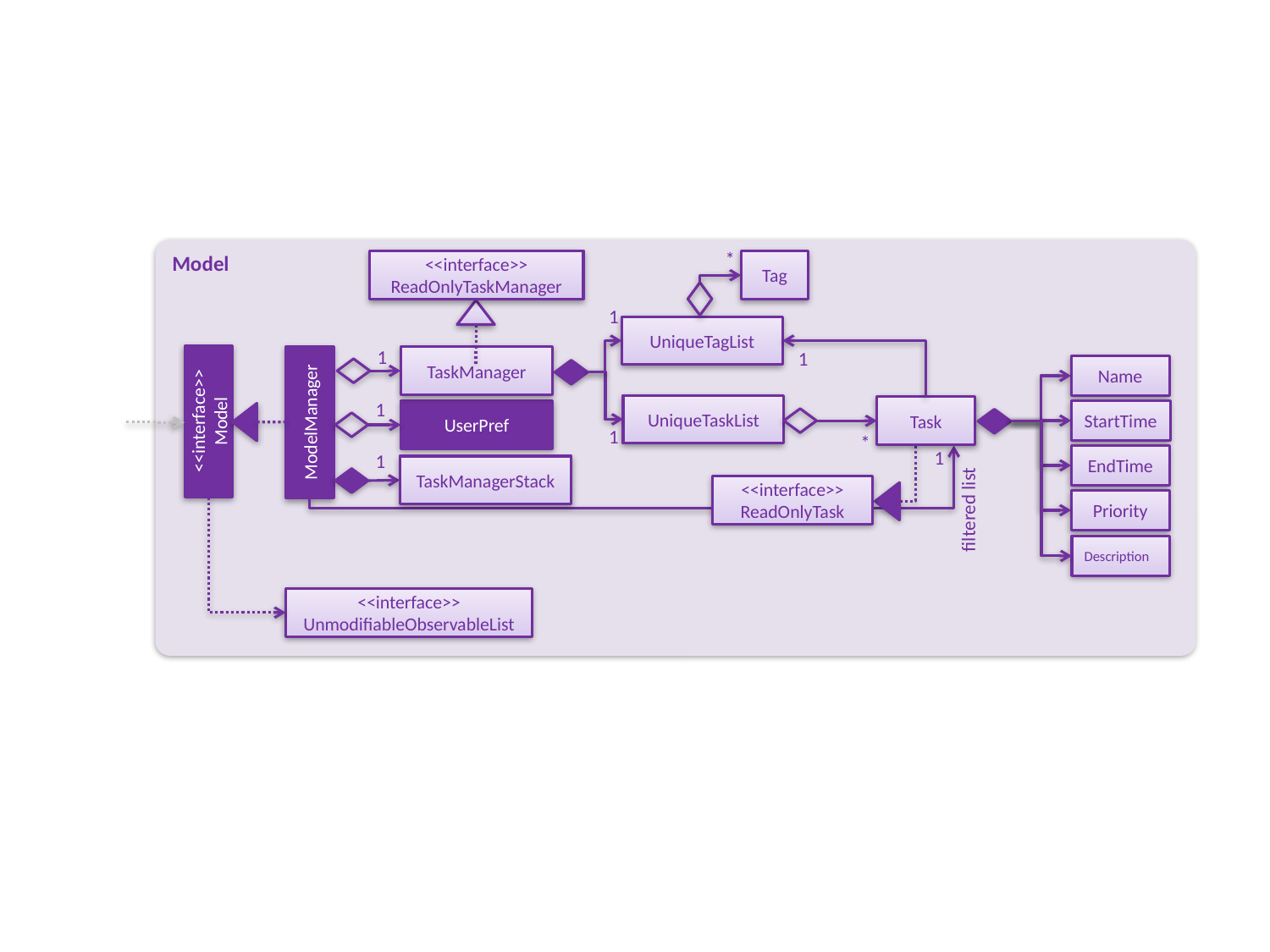

Model
*
<<interface>>
ReadOnlyTaskManager
Tag

1
UniqueTagList
1
1
TaskManager
Name

UniqueTaskList
Task
<<interface>>
Model
1
ModelManager
UserPref
StartTime

1
*
1
EndTime
1
TaskManagerStack

<<interface>>
ReadOnlyTask

Priority
filtered list
Description
<<interface>>
UnmodifiableObservableList